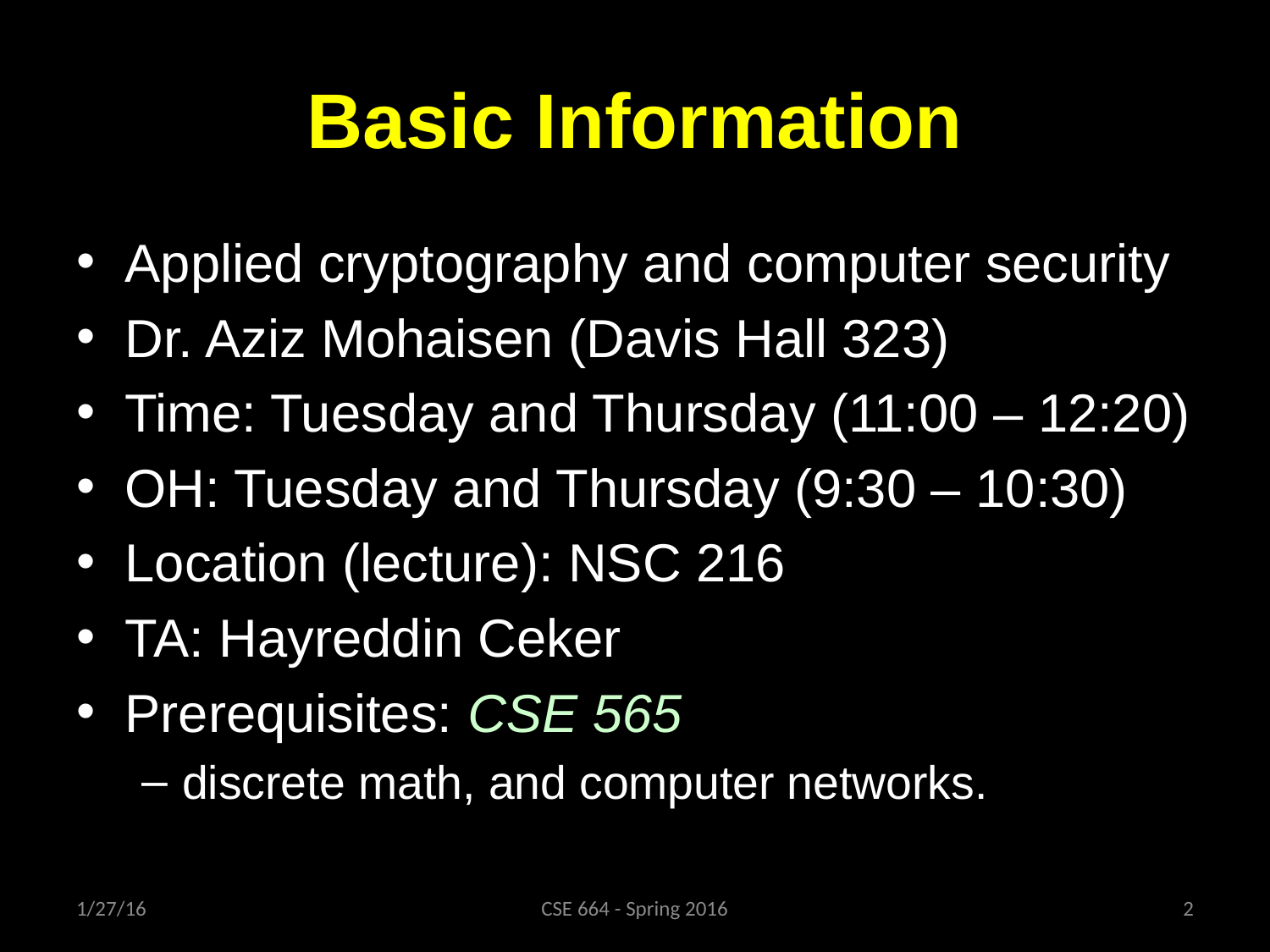

# Basic Information
Applied cryptography and computer security
Dr. Aziz Mohaisen (Davis Hall 323)
Time: Tuesday and Thursday (11:00 – 12:20)
OH: Tuesday and Thursday (9:30 – 10:30)
Location (lecture): NSC 216
TA: Hayreddin Ceker
Prerequisites: CSE 565
discrete math, and computer networks.

1/27/16
CSE 664 - Spring 2016
2